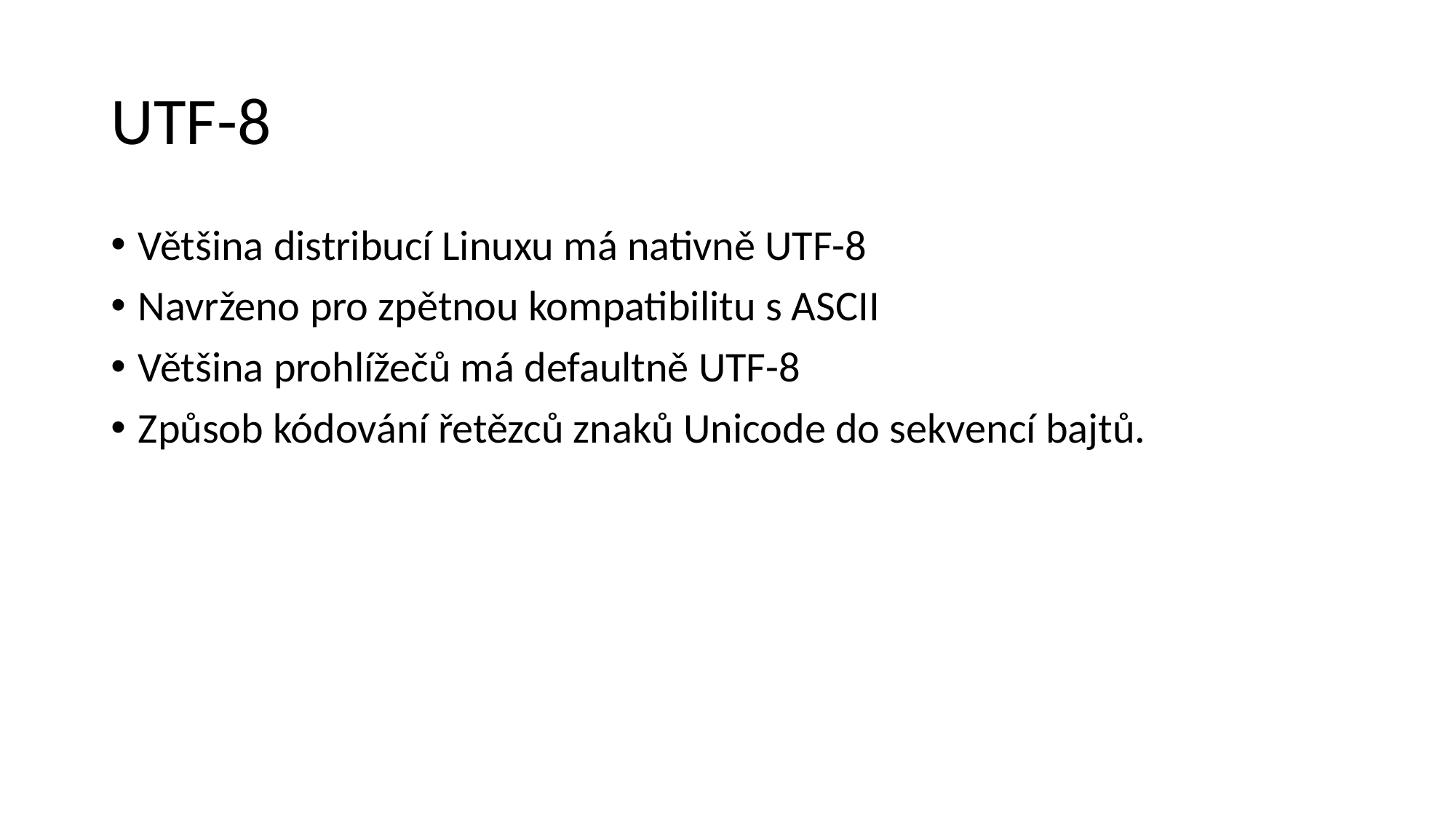

# UTF-8
Většina distribucí Linuxu má nativně UTF-8
Navrženo pro zpětnou kompatibilitu s ASCII
Většina prohlížečů má defaultně UTF-8
Způsob kódování řetězců znaků Unicode do sekvencí bajtů.